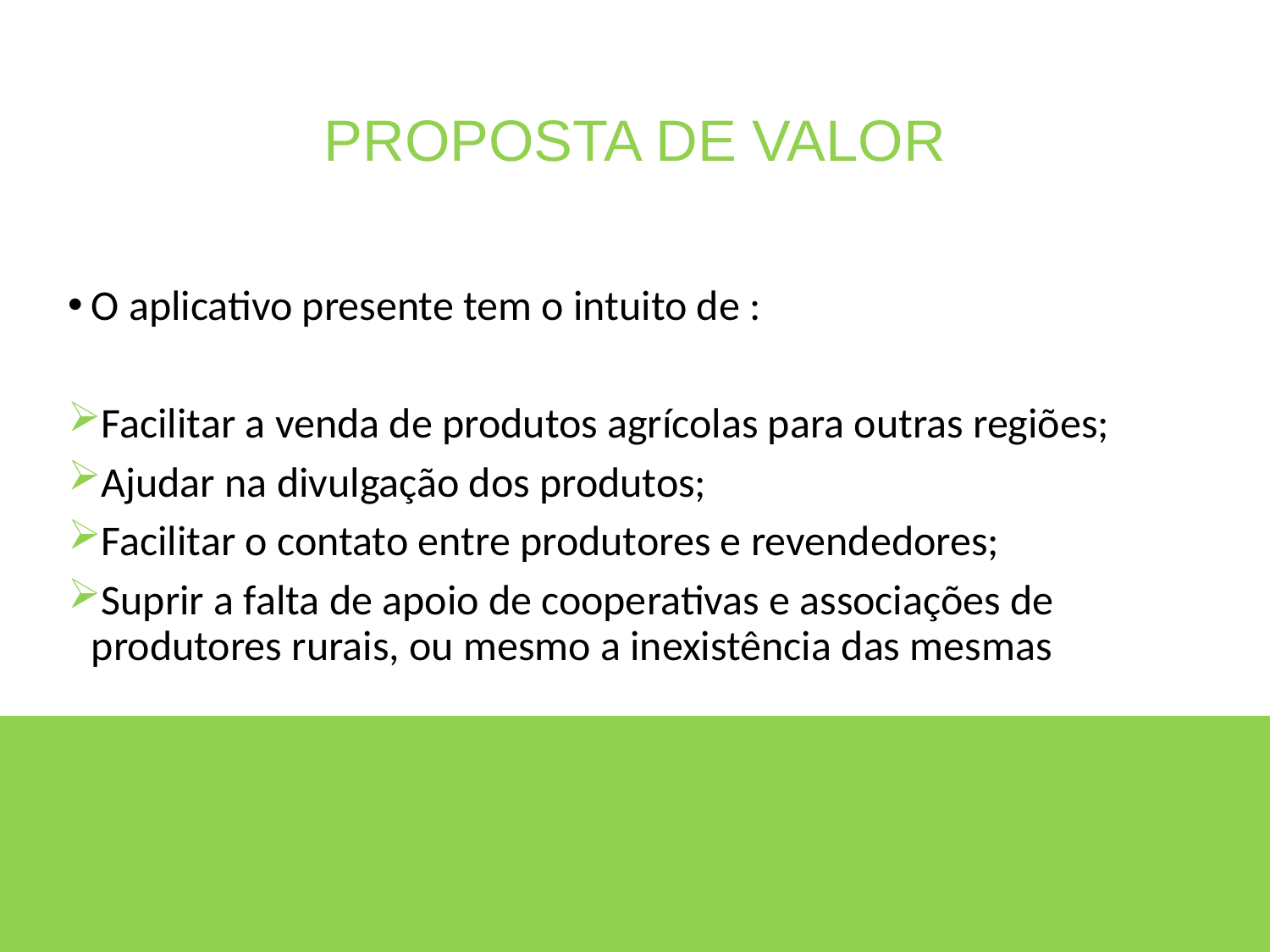

# PROPOSTA DE VALOR
O aplicativo presente tem o intuito de :

Facilitar a venda de produtos agrícolas para outras regiões;
Ajudar na divulgação dos produtos;
Facilitar o contato entre produtores e revendedores;
Suprir a falta de apoio de cooperativas e associações de produtores rurais, ou mesmo a inexistência das mesmas